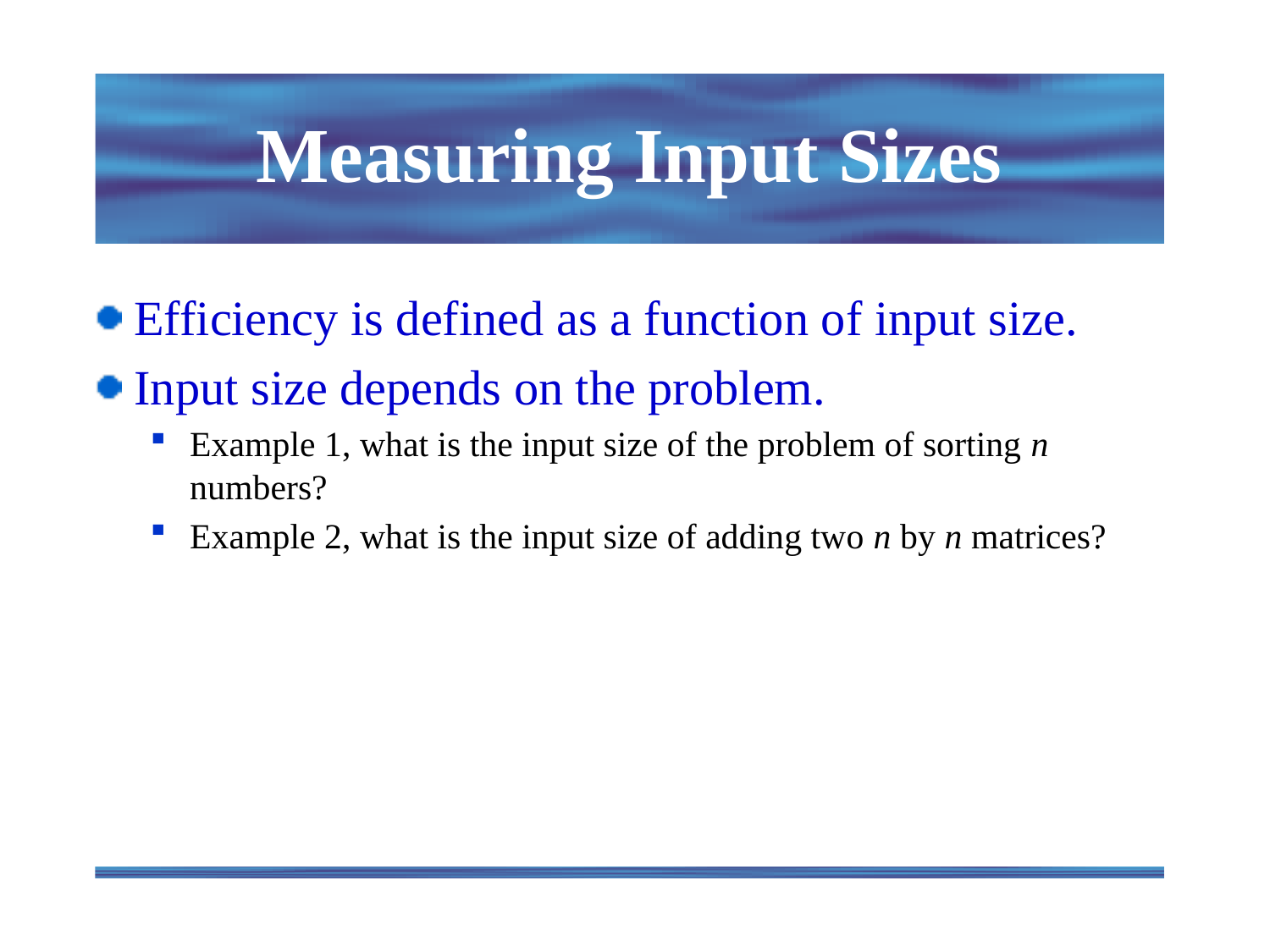

# Measuring Input Sizes
Efficiency is defined as a function of input size.
Input size depends on the problem.
Example 1, what is the input size of the problem of sorting n numbers?
Example 2, what is the input size of adding two n by n matrices?